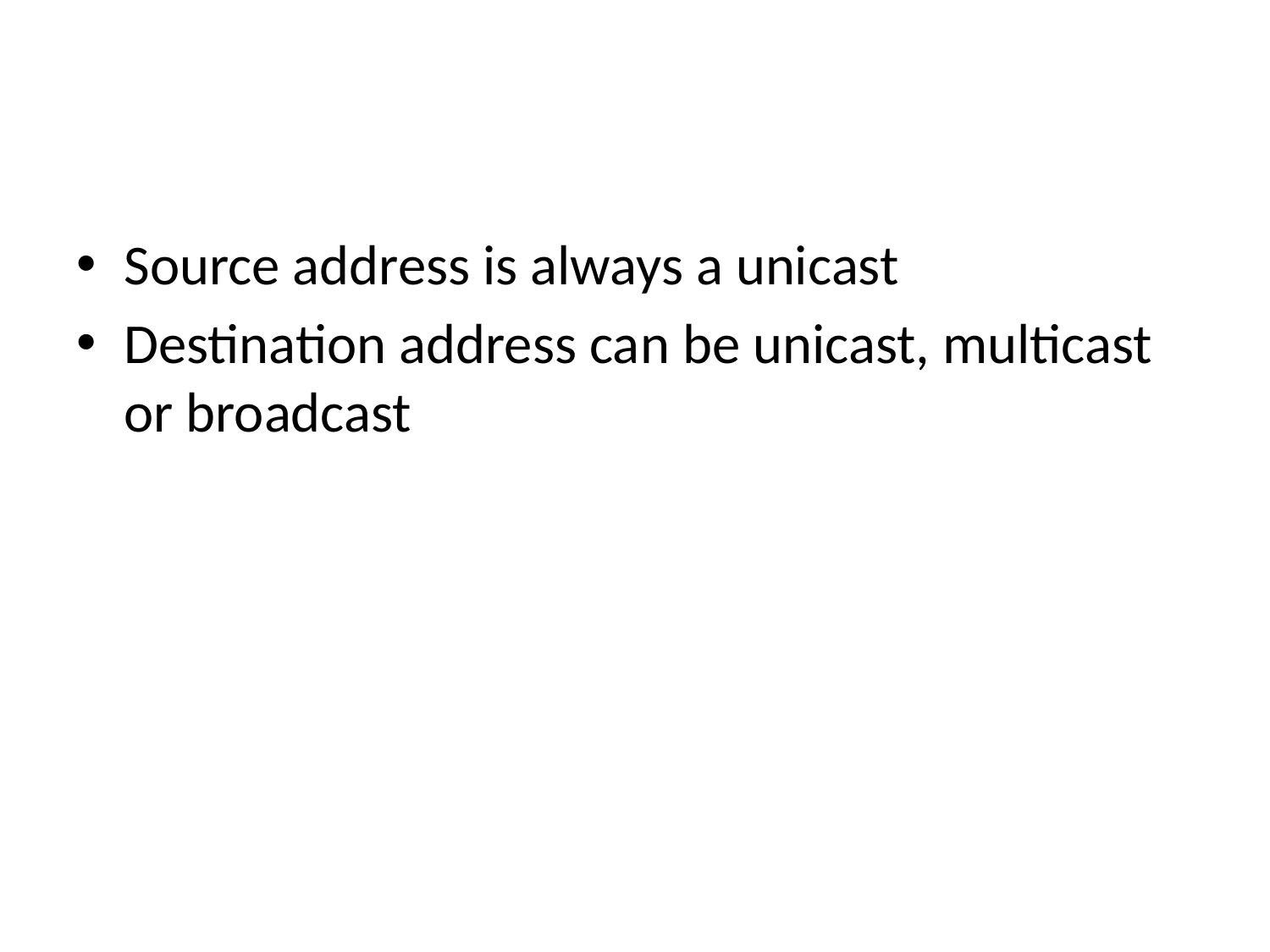

#
Source address is always a unicast
Destination address can be unicast, multicast or broadcast